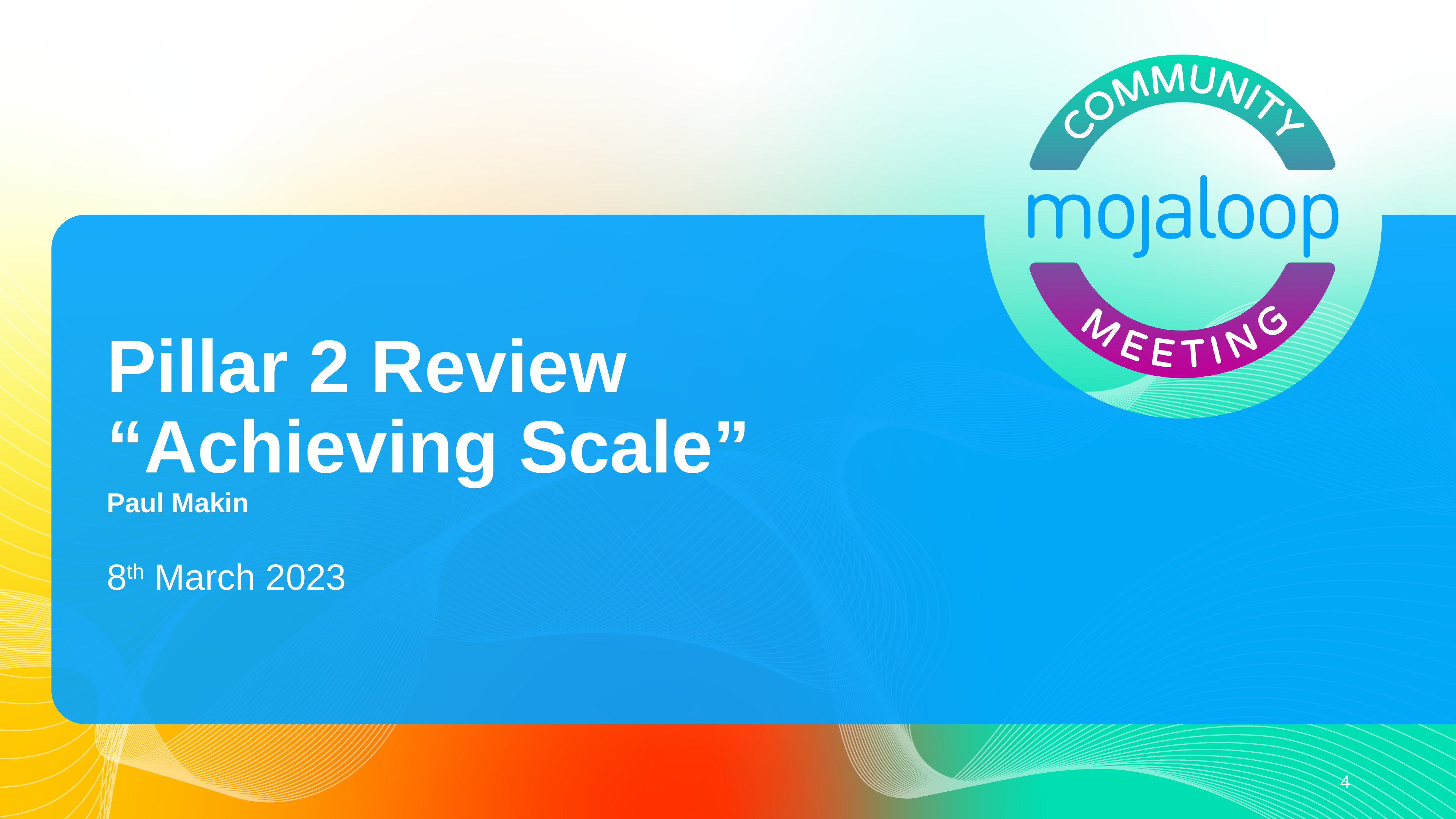

# Pillar 2 Review “Achieving Scale” Paul Makin
8th March 2023

4